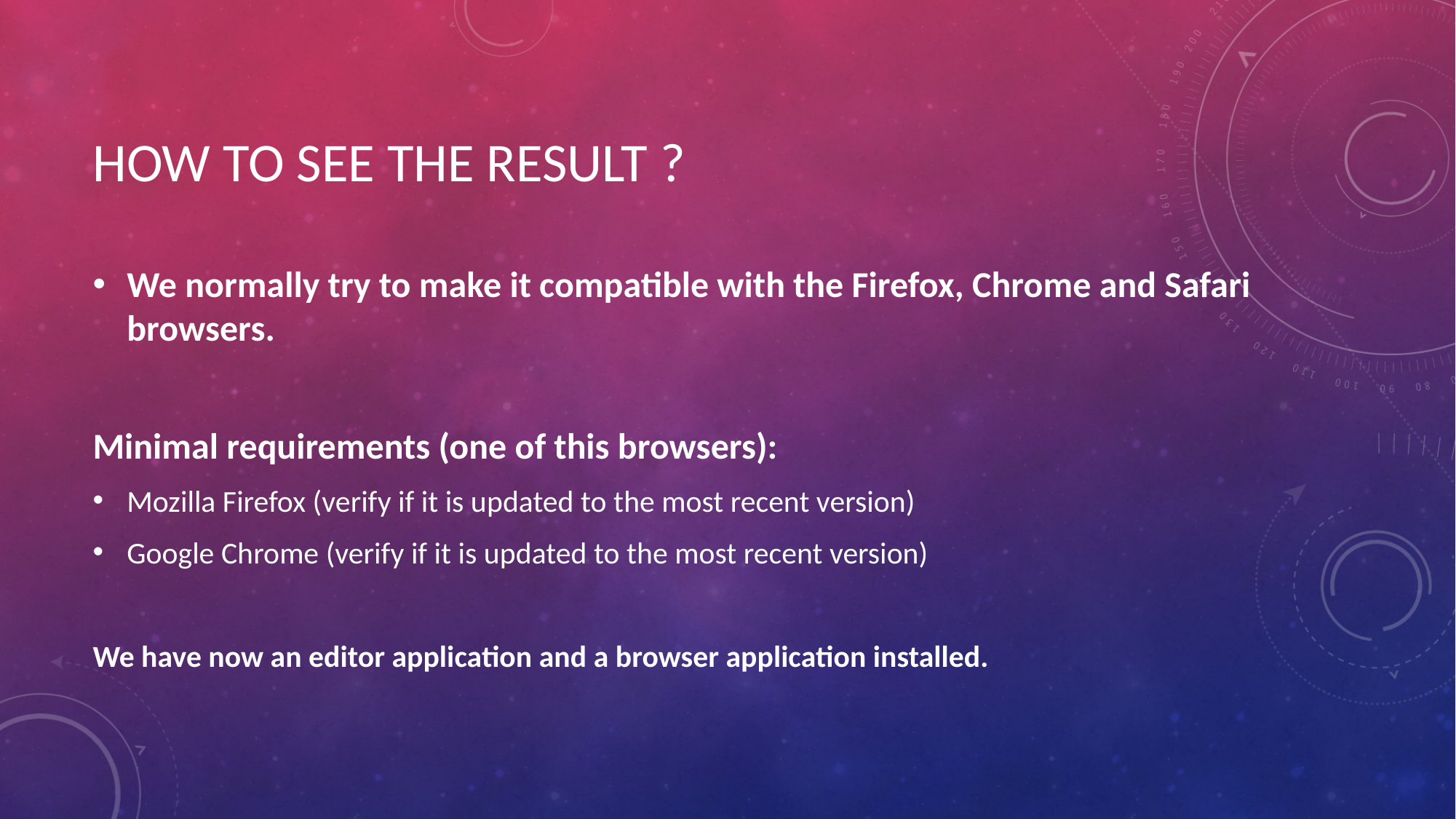

# HOW TO SEE THE RESULT ?
We normally try to make it compatible with the Firefox, Chrome and Safari browsers.

Minimal requirements (one of this browsers):
Mozilla Firefox (verify if it is updated to the most recent version)
Google Chrome (verify if it is updated to the most recent version)

We have now an editor application and a browser application installed.